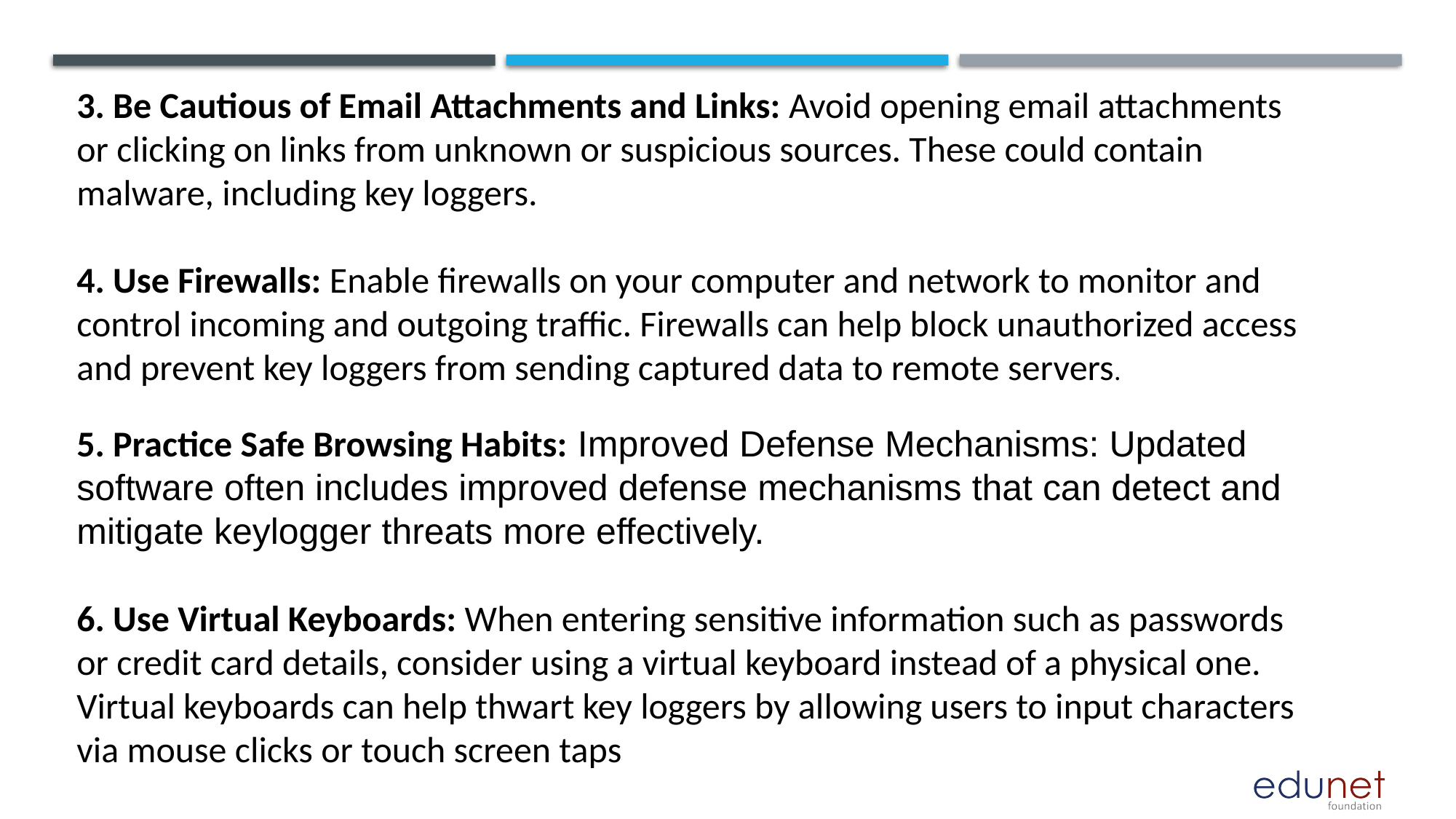

3. Be Cautious of Email Attachments and Links: Avoid opening email attachments or clicking on links from unknown or suspicious sources. These could contain malware, including key loggers.

4. Use Firewalls: Enable firewalls on your computer and network to monitor and control incoming and outgoing traffic. Firewalls can help block unauthorized access and prevent key loggers from sending captured data to remote servers.

5. Practice Safe Browsing Habits: Improved Defense Mechanisms: Updated software often includes improved defense mechanisms that can detect and mitigate keylogger threats more effectively.

6. Use Virtual Keyboards: When entering sensitive information such as passwords or credit card details, consider using a virtual keyboard instead of a physical one. Virtual keyboards can help thwart key loggers by allowing users to input characters via mouse clicks or touch screen taps